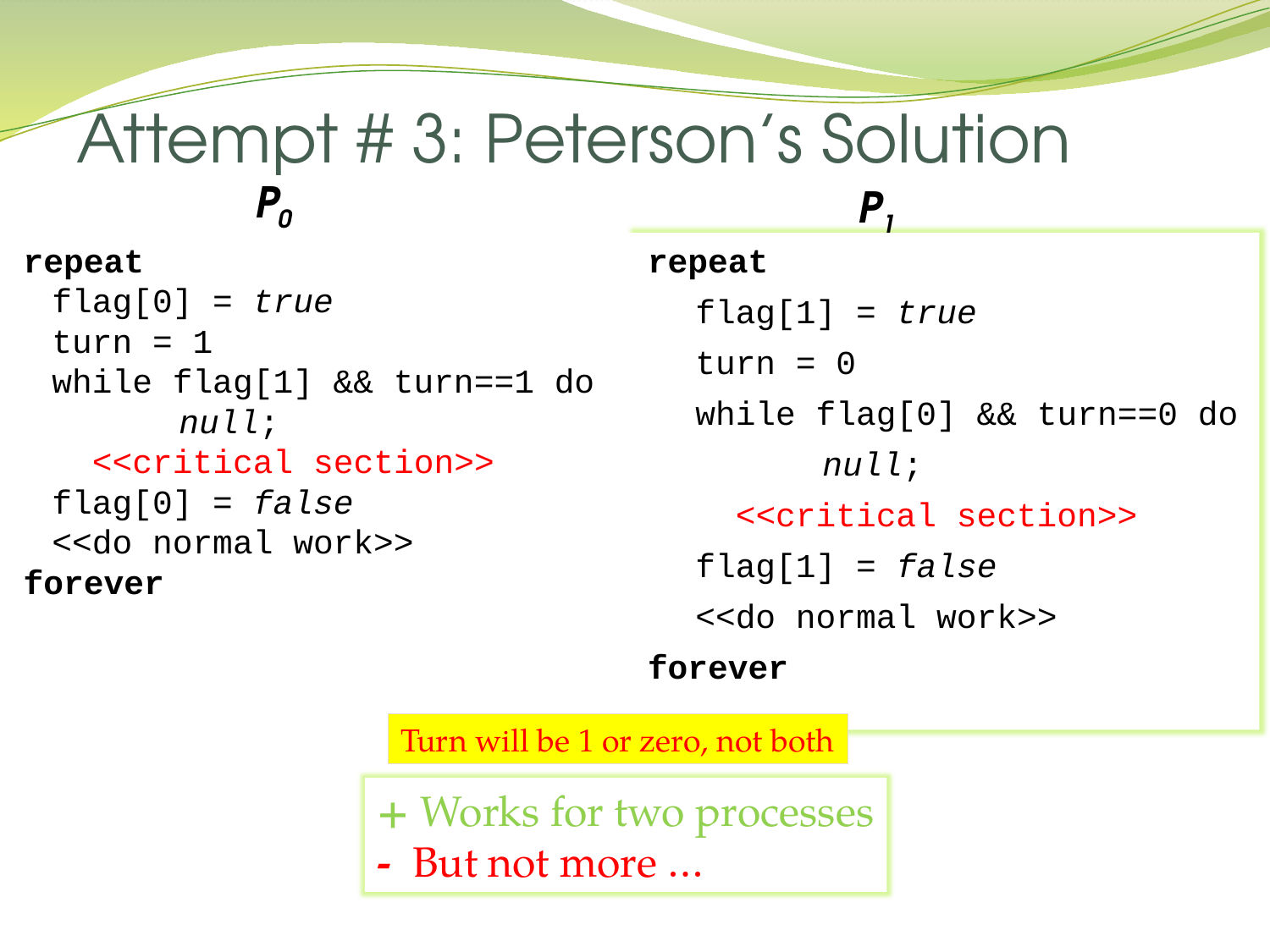

# Attempt # 3: Peterson’s Solution
P0
P1
repeat
	flag[0] = true
	turn = 1
	while flag[1] && turn==1 do
		null;
	  <<critical section>>
	flag[0] = false
	<<do normal work>>
forever
repeat
	flag[1] = true
	turn = 0
	while flag[0] && turn==0 do
		null;
	  <<critical section>>
	flag[1] = false
	<<do normal work>>
forever
Turn will be 1 or zero, not both
+ Works for two processes
-  But not more …